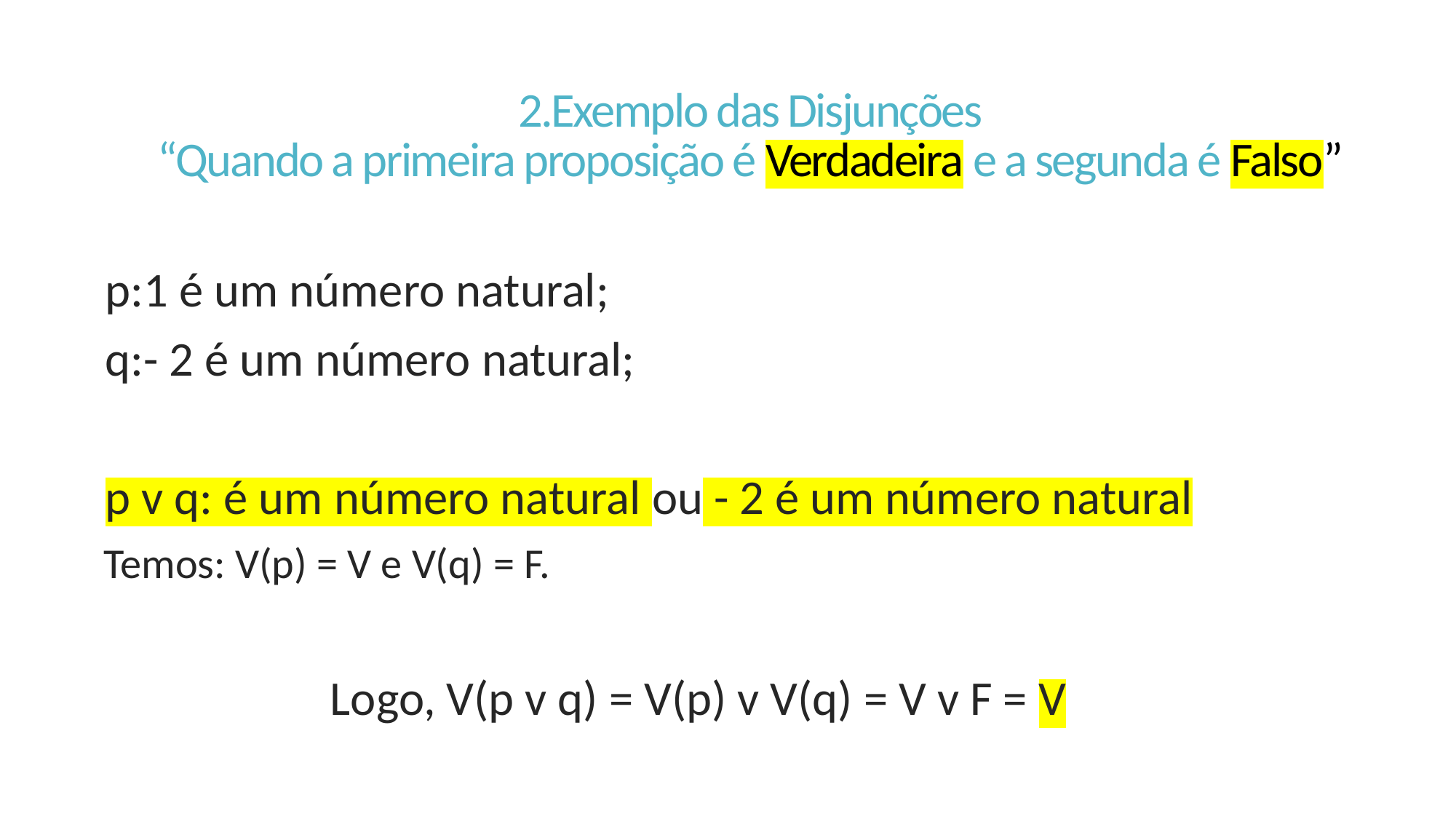

# 2.Exemplo das Disjunções “Quando a primeira proposição é Verdadeira e a segunda é Falso”
p:1 é um número natural;
q:- 2 é um número natural;

p v q: é um número natural ou - 2 é um número natural
Temos: V(p) = V e V(q) = F.

Logo, V(p v q) = V(p) v V(q) = V v F = V